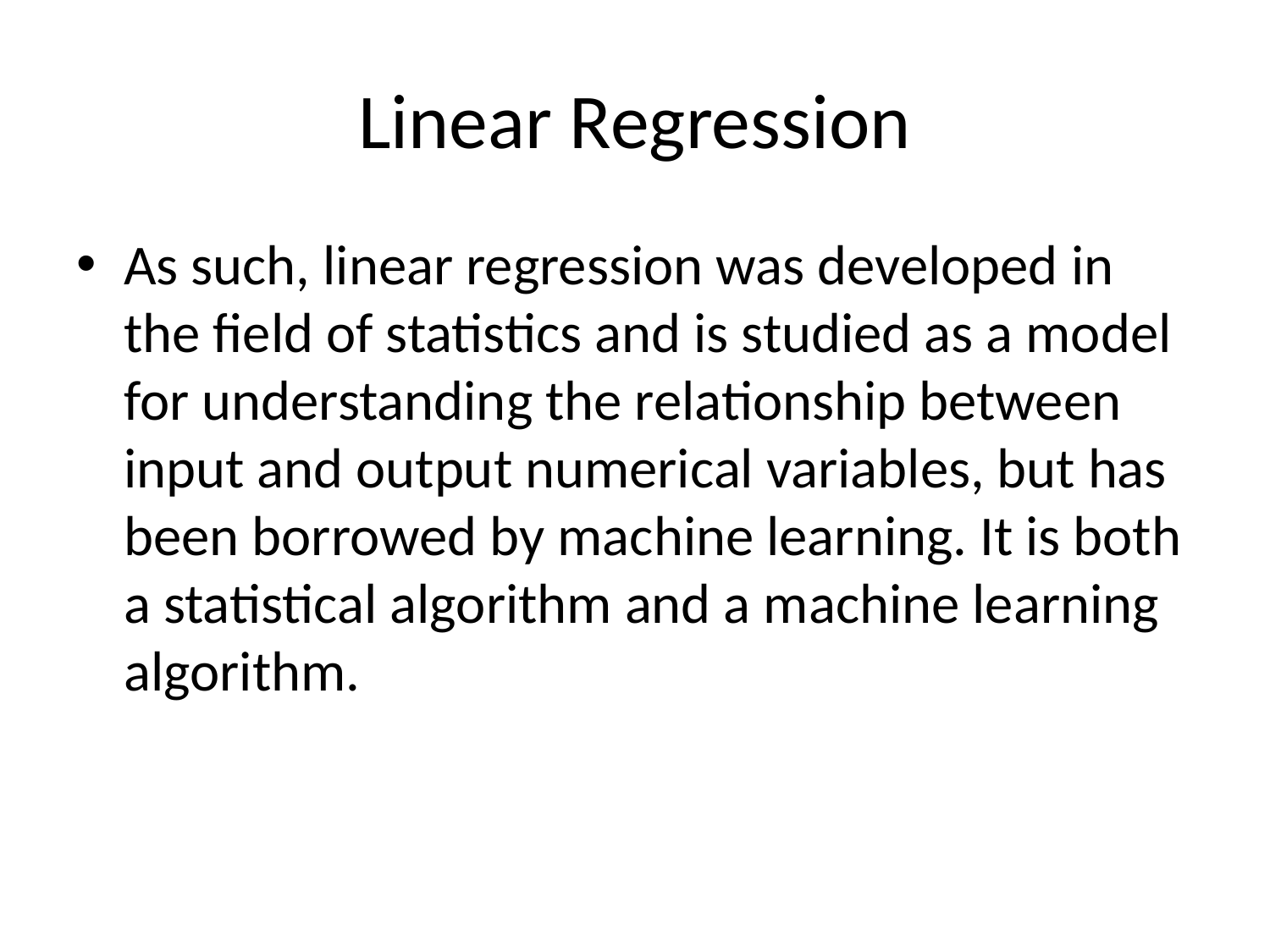

# Linear Regression
As such, linear regression was developed in the field of statistics and is studied as a model for understanding the relationship between input and output numerical variables, but has been borrowed by machine learning. It is both a statistical algorithm and a machine learning algorithm.